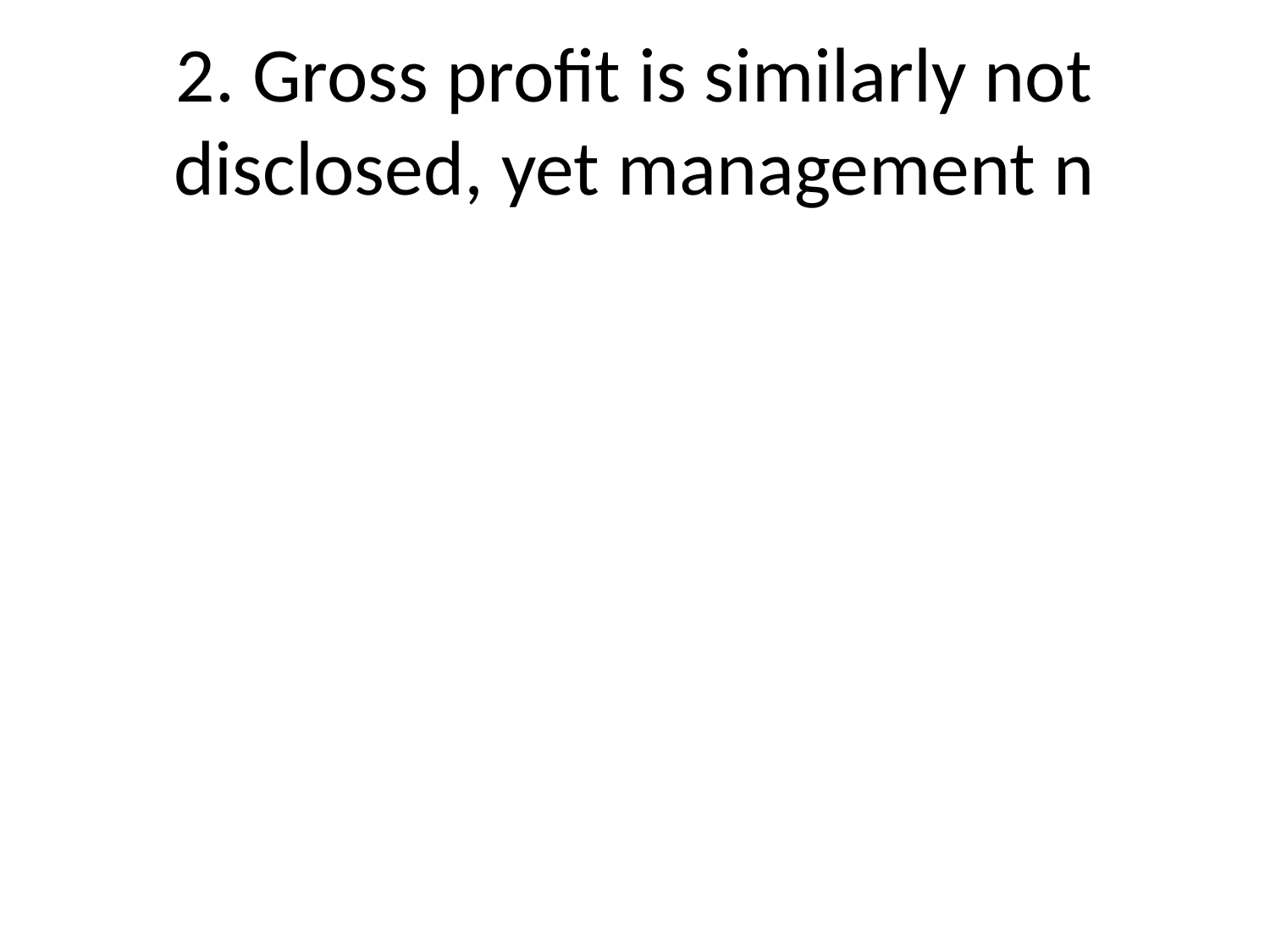

# 2. Gross profit is similarly not disclosed, yet management n